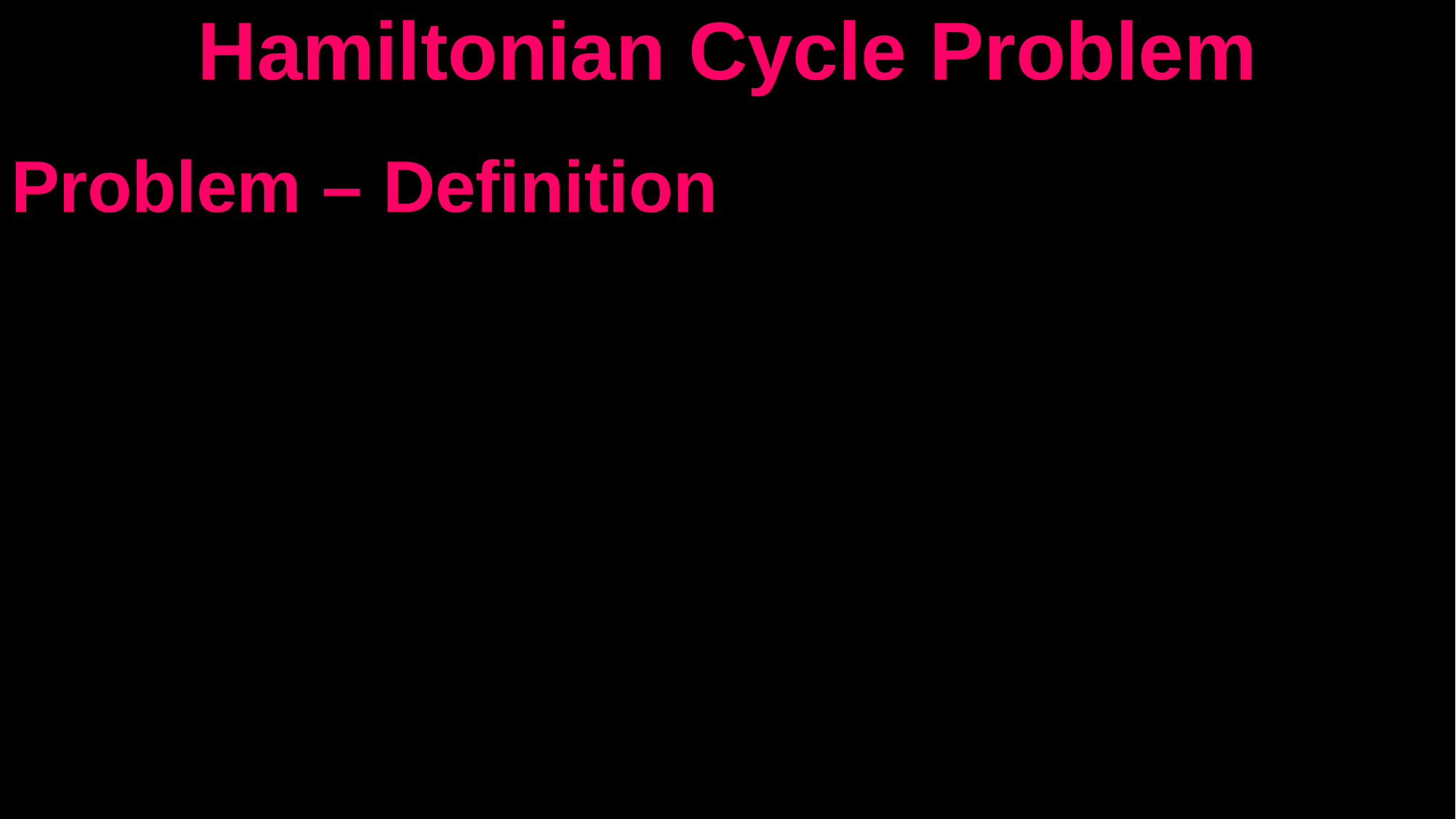

# Hamiltonian Cycle Problem
Problem – Definition